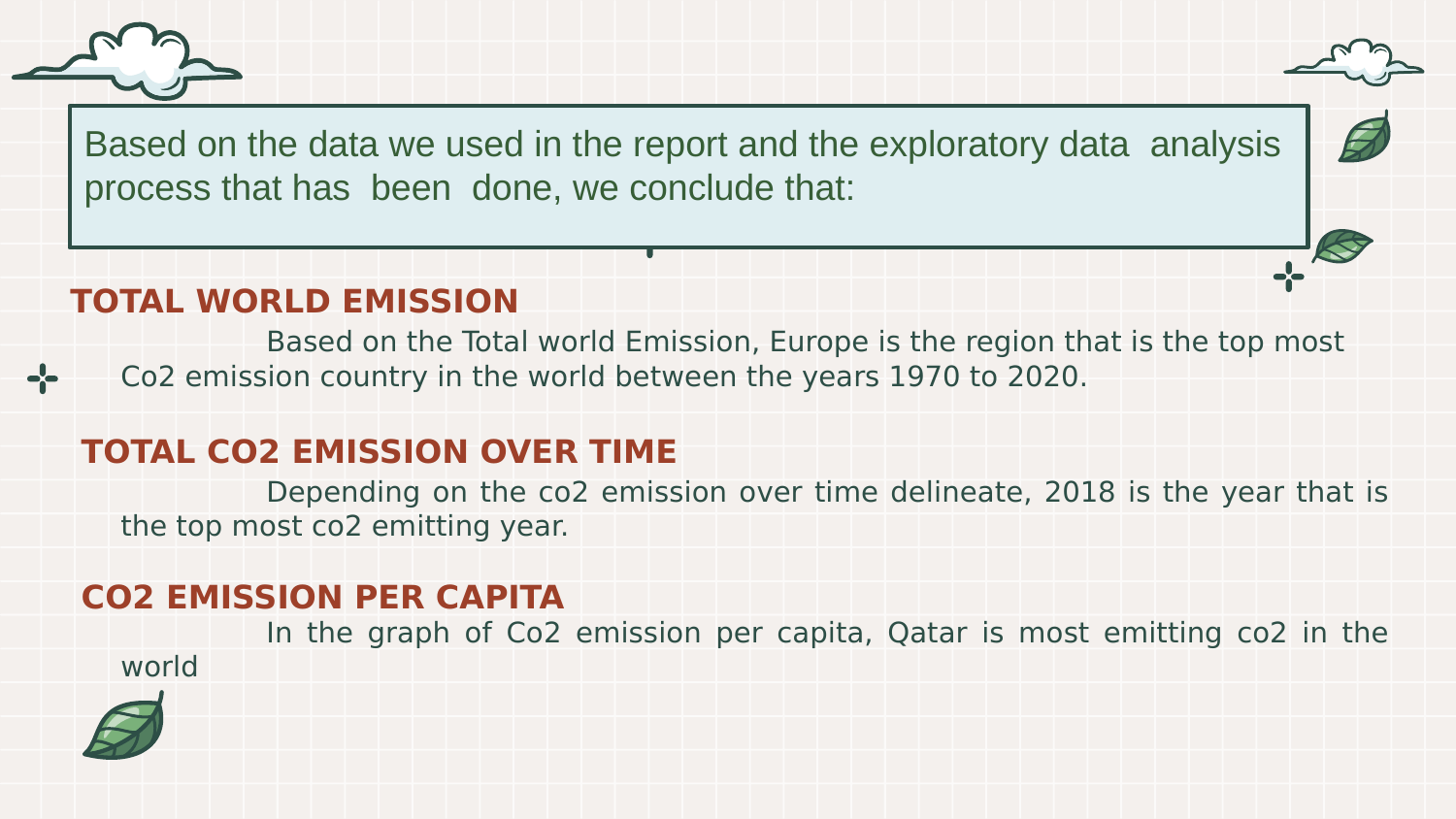

# Based on the data we used in the report and the exploratory data  analysis process that has  been  done, we conclude that:

TOTAL WORLD EMISSION
		Based on the Total world Emission, Europe is the region that is the top most Co2 emission country in the world between the years 1970 to 2020.

 TOTAL CO2 EMISSION OVER TIME
		Depending on the co2 emission over time delineate, 2018 is the year that is the top most co2 emitting year.

 CO2 EMISSION PER CAPITA
		In the graph of Co2 emission per capita, Qatar is most emitting co2 in the world